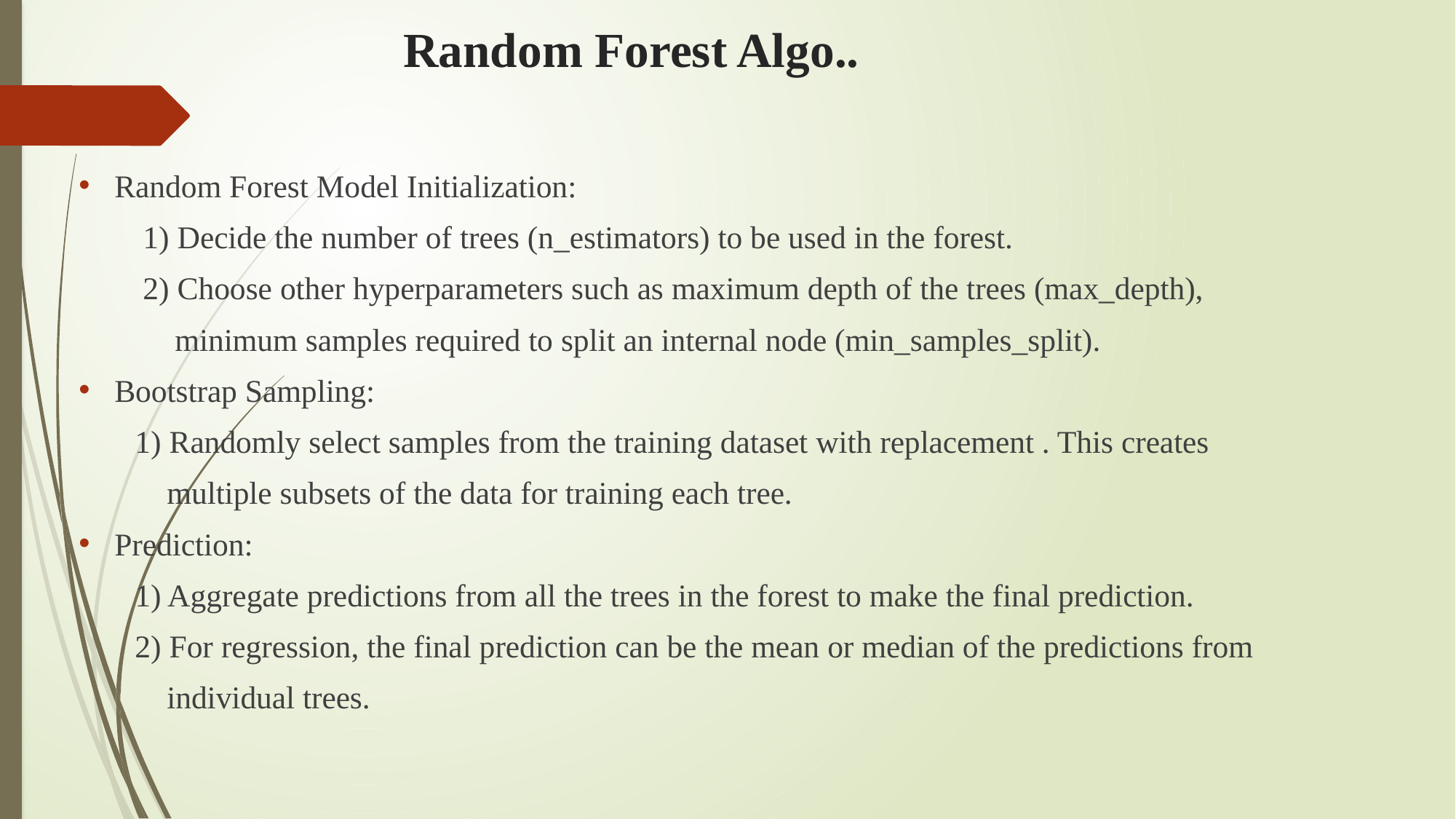

# Random Forest Algo..
Random Forest Model Initialization:
        1) Decide the number of trees (n_estimators) to be used in the forest.
        2) Choose other hyperparameters such as maximum depth of the trees (max_depth),
            minimum samples required to split an internal node (min_samples_split).
Bootstrap Sampling:
       1) Randomly select samples from the training dataset with replacement . This creates
           multiple subsets of the data for training each tree.
Prediction:
       1) Aggregate predictions from all the trees in the forest to make the final prediction.
       2) For regression, the final prediction can be the mean or median of the predictions from
           individual trees.